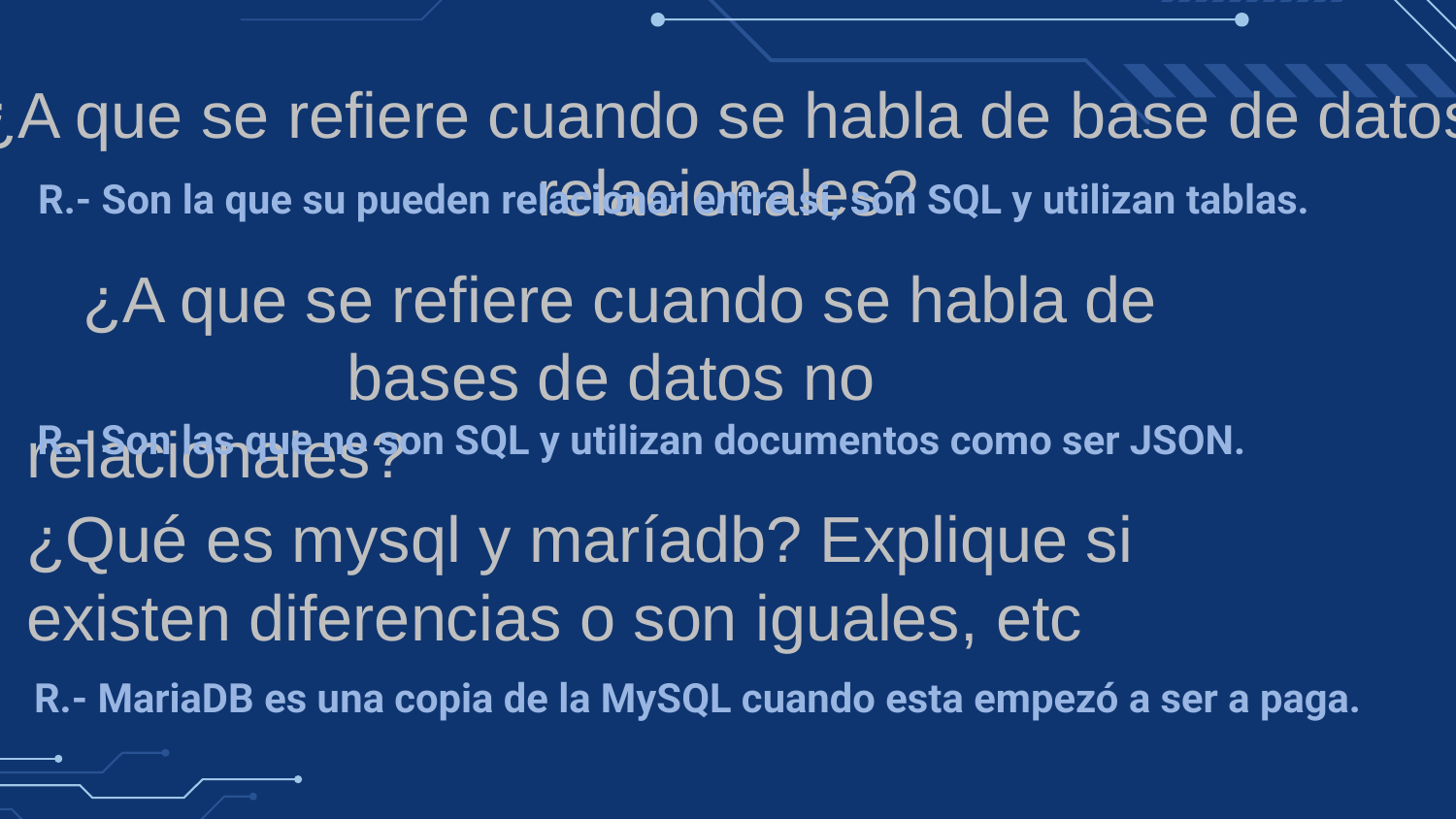

# ¿A que se refiere cuando se habla de base de datos relacionales?
R.- Son la que su pueden relacionar entre si, son SQL y utilizan tablas.
¿A que se refiere cuando se habla de bases de datos no
relacionales?
R.- Son las que no son SQL y utilizan documentos como ser JSON.
¿Qué es mysql y maríadb? Explique si existen diferencias o son iguales, etc
R.- MariaDB es una copia de la MySQL cuando esta empezó a ser a paga.